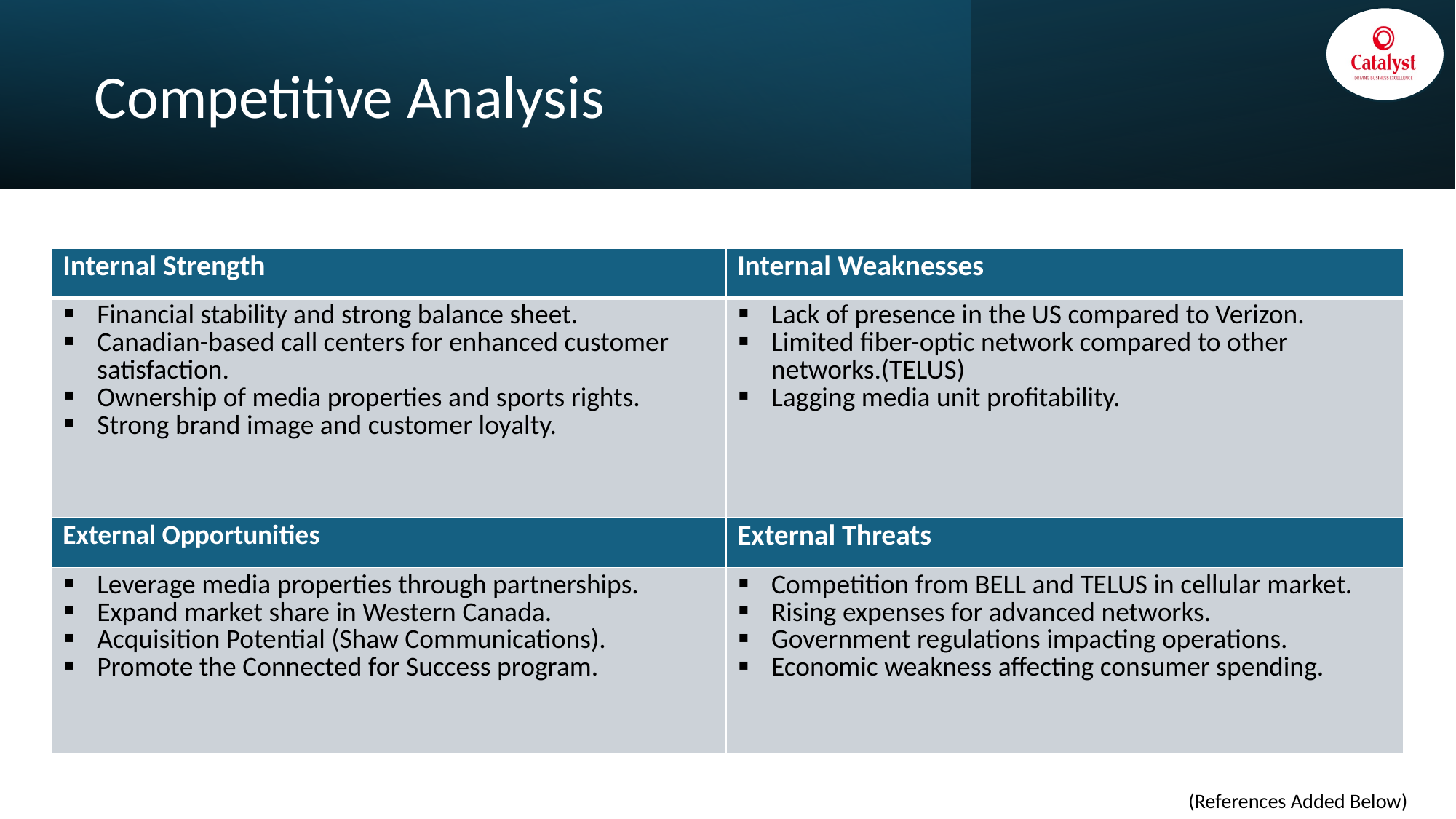

# Competitive Analysis
| Internal Strength | Internal Weaknesses |
| --- | --- |
| Financial stability and strong balance sheet. Canadian-based call centers for enhanced customer satisfaction. Ownership of media properties and sports rights. Strong brand image and customer loyalty. | Lack of presence in the US compared to Verizon. Limited fiber-optic network compared to other networks.(TELUS) Lagging media unit profitability. |
| External Opportunities | External Threats |
| Leverage media properties through partnerships. Expand market share in Western Canada. Acquisition Potential (Shaw Communications). Promote the Connected for Success program. | Competition from BELL and TELUS in cellular market. Rising expenses for advanced networks.  Government regulations impacting operations. Economic weakness affecting consumer spending. |
(References Added Below)